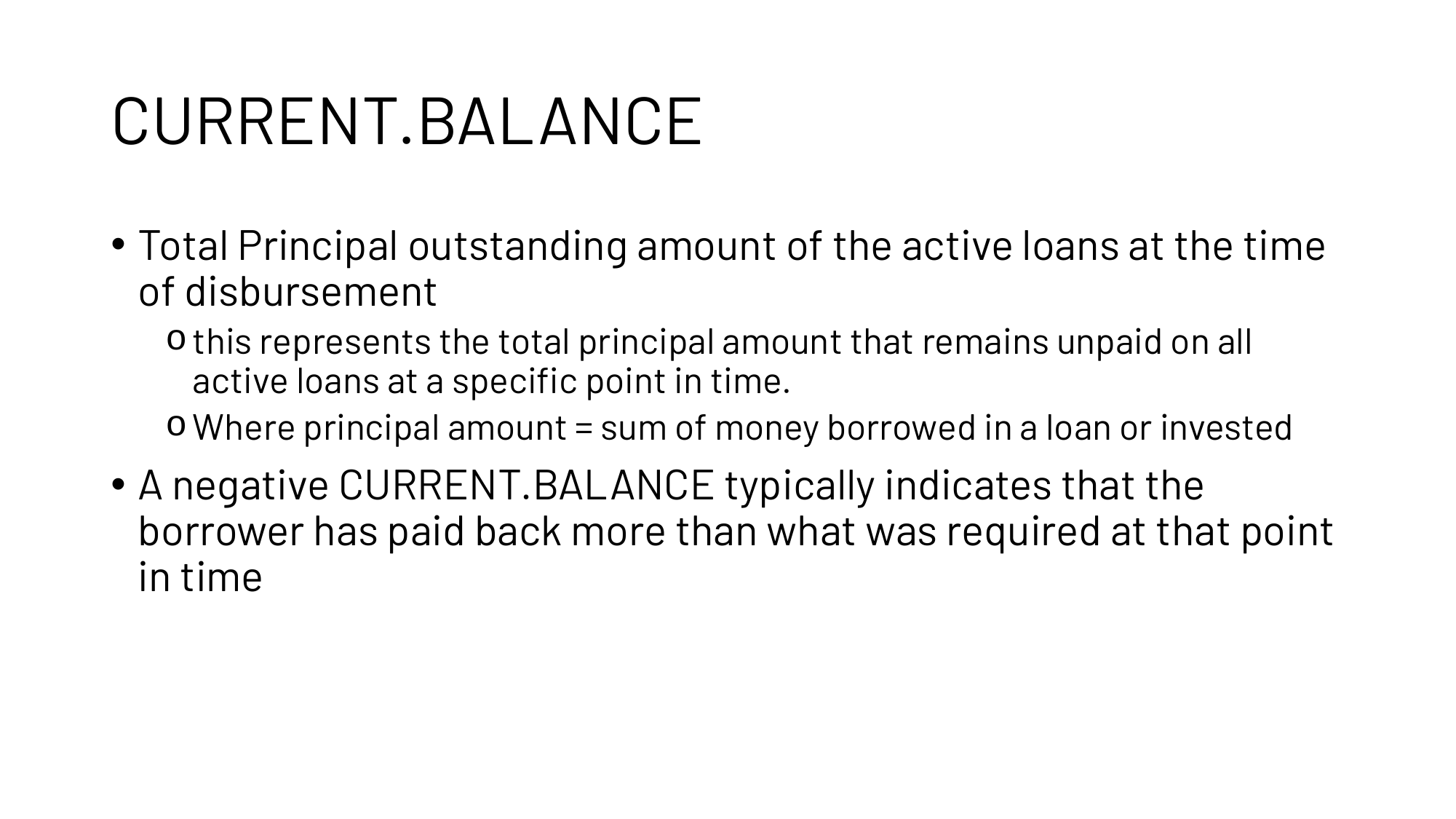

# CURRENT.BALANCE
Total Principal outstanding amount of the active loans at the time of disbursement
this represents the total principal amount that remains unpaid on all active loans at a specific point in time.
Where principal amount = sum of money borrowed in a loan or invested
A negative CURRENT.BALANCE typically indicates that the borrower has paid back more than what was required at that point in time